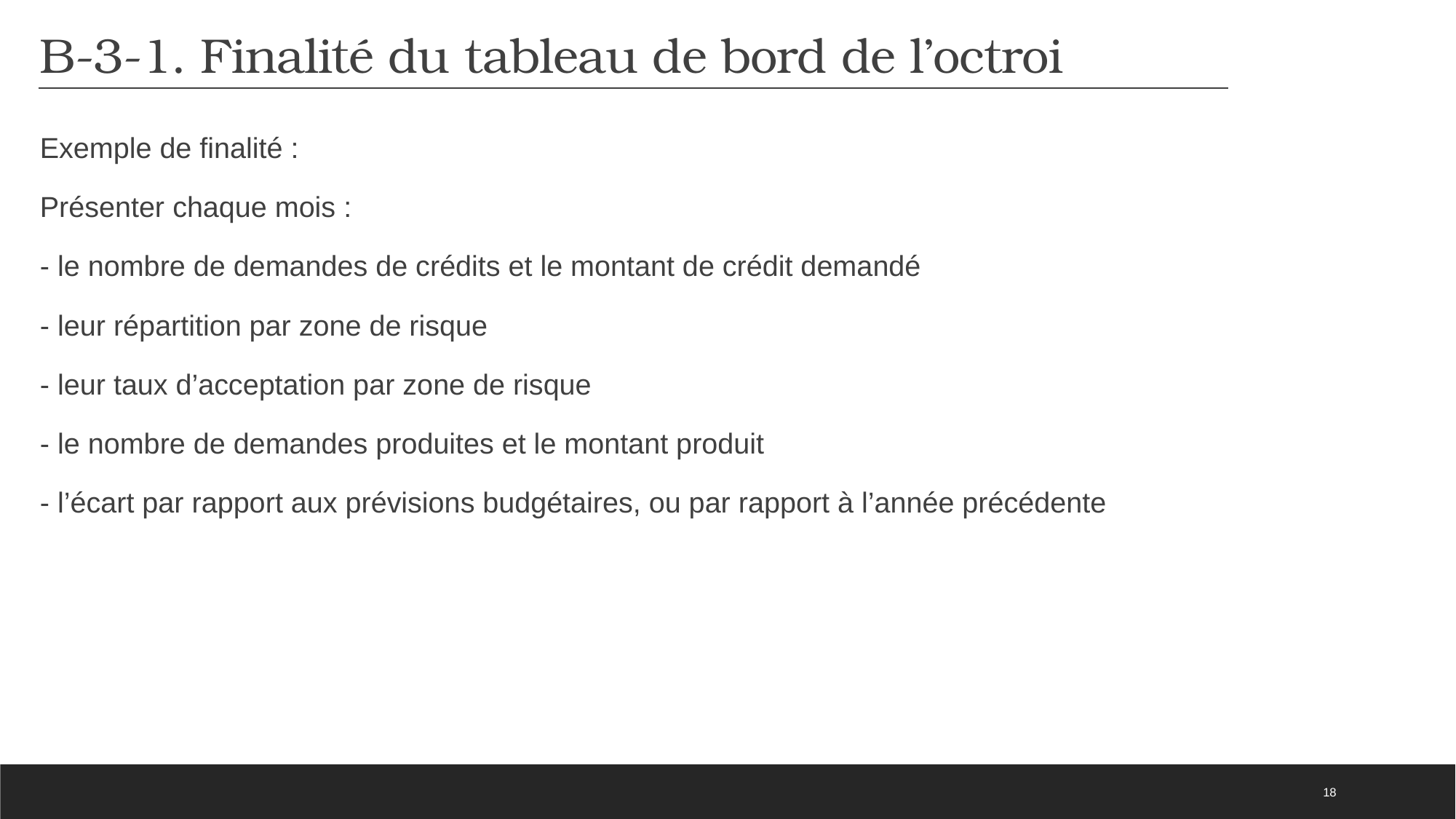

# B-3-1. Finalité du tableau de bord de l’octroi
Exemple de finalité :
Présenter chaque mois :
- le nombre de demandes de crédits et le montant de crédit demandé
- leur répartition par zone de risque
- leur taux d’acceptation par zone de risque
- le nombre de demandes produites et le montant produit
- l’écart par rapport aux prévisions budgétaires, ou par rapport à l’année précédente
18